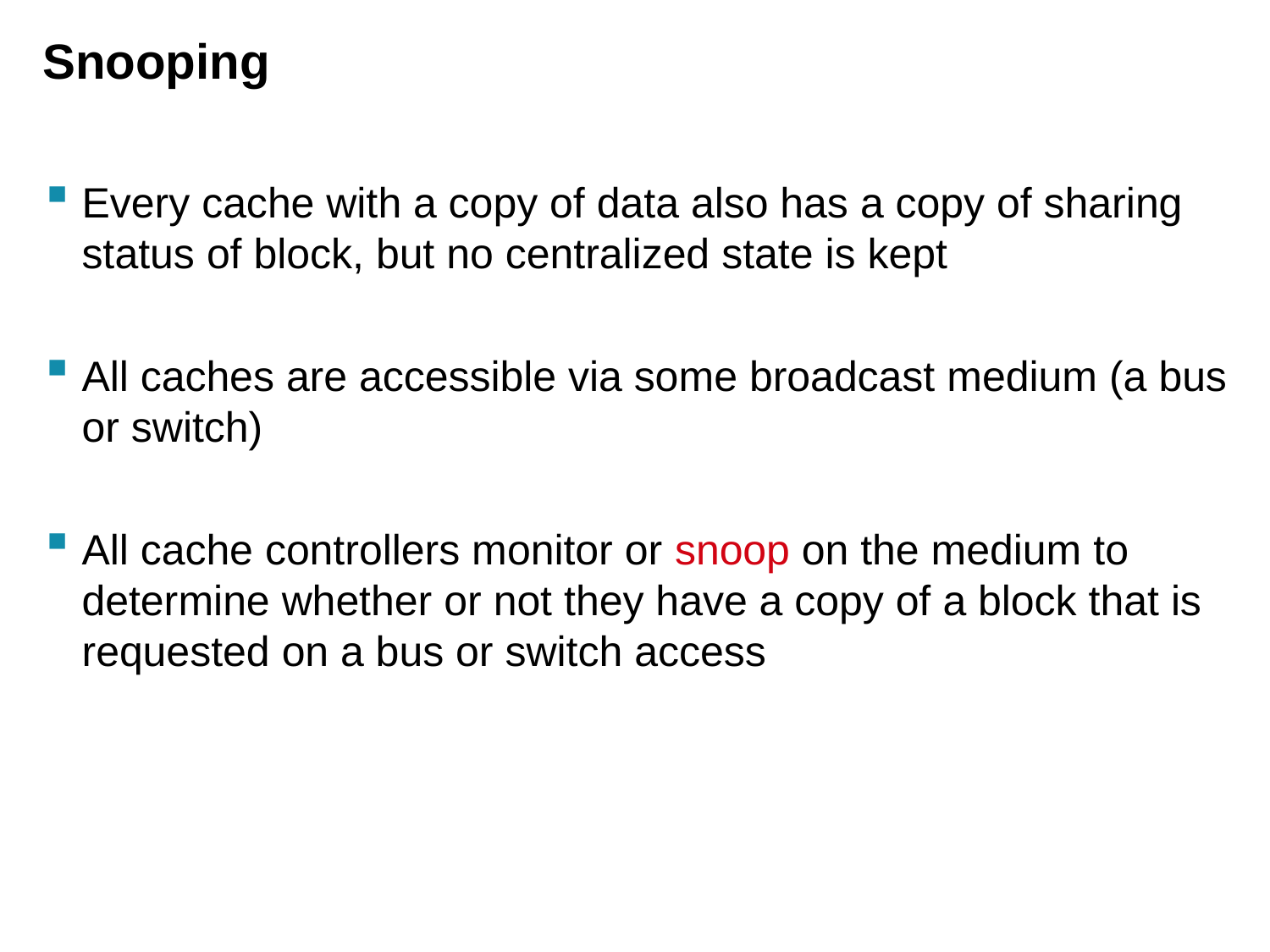

# Snooping
Every cache with a copy of data also has a copy of sharing status of block, but no centralized state is kept

All caches are accessible via some broadcast medium (a bus or switch)

All cache controllers monitor or snoop on the medium to determine whether or not they have a copy of a block that is requested on a bus or switch access